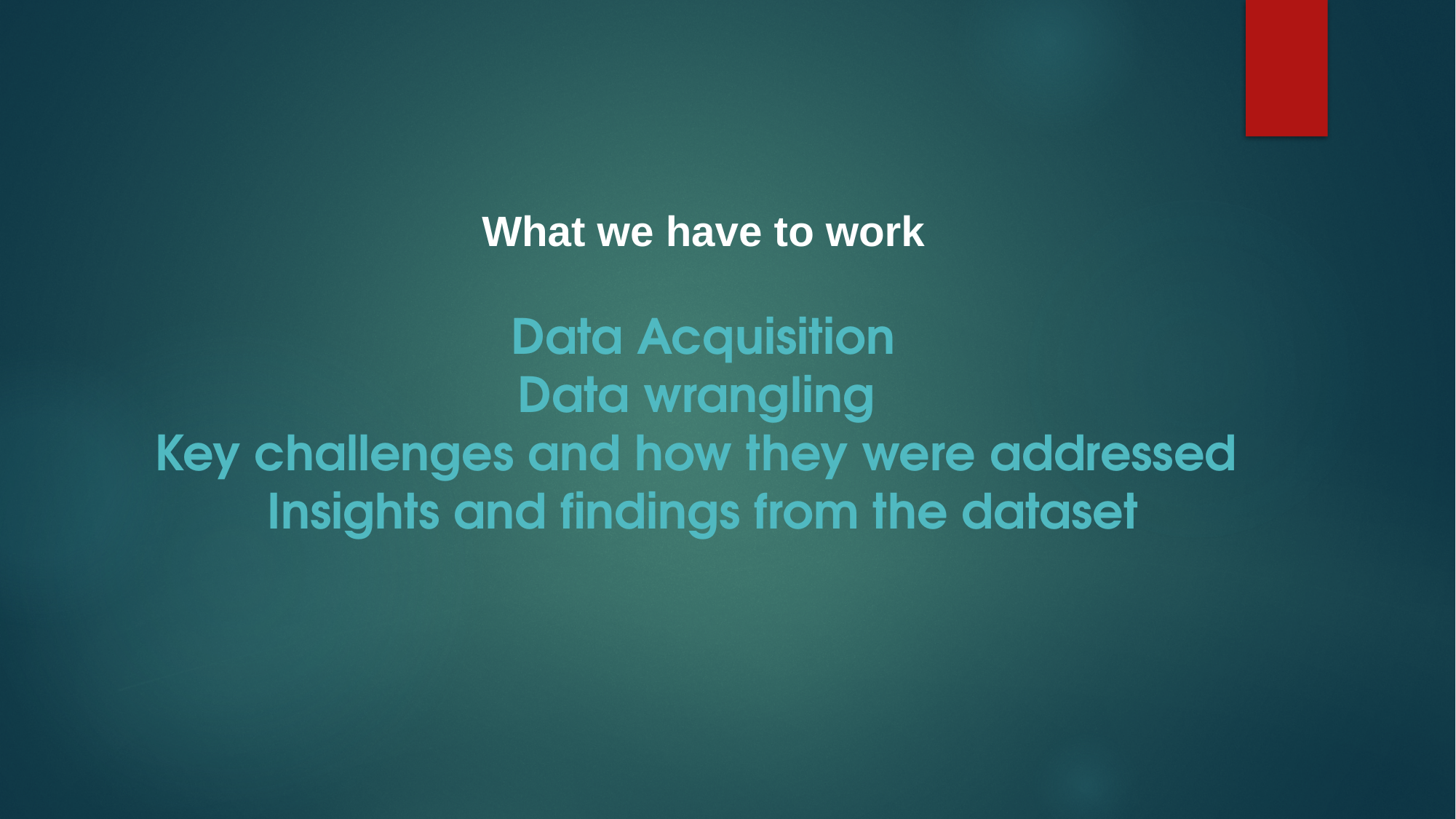

# What we have to work Data Acquisition Data wrangling Key challenges and how they were addressed Insights and findings from the dataset